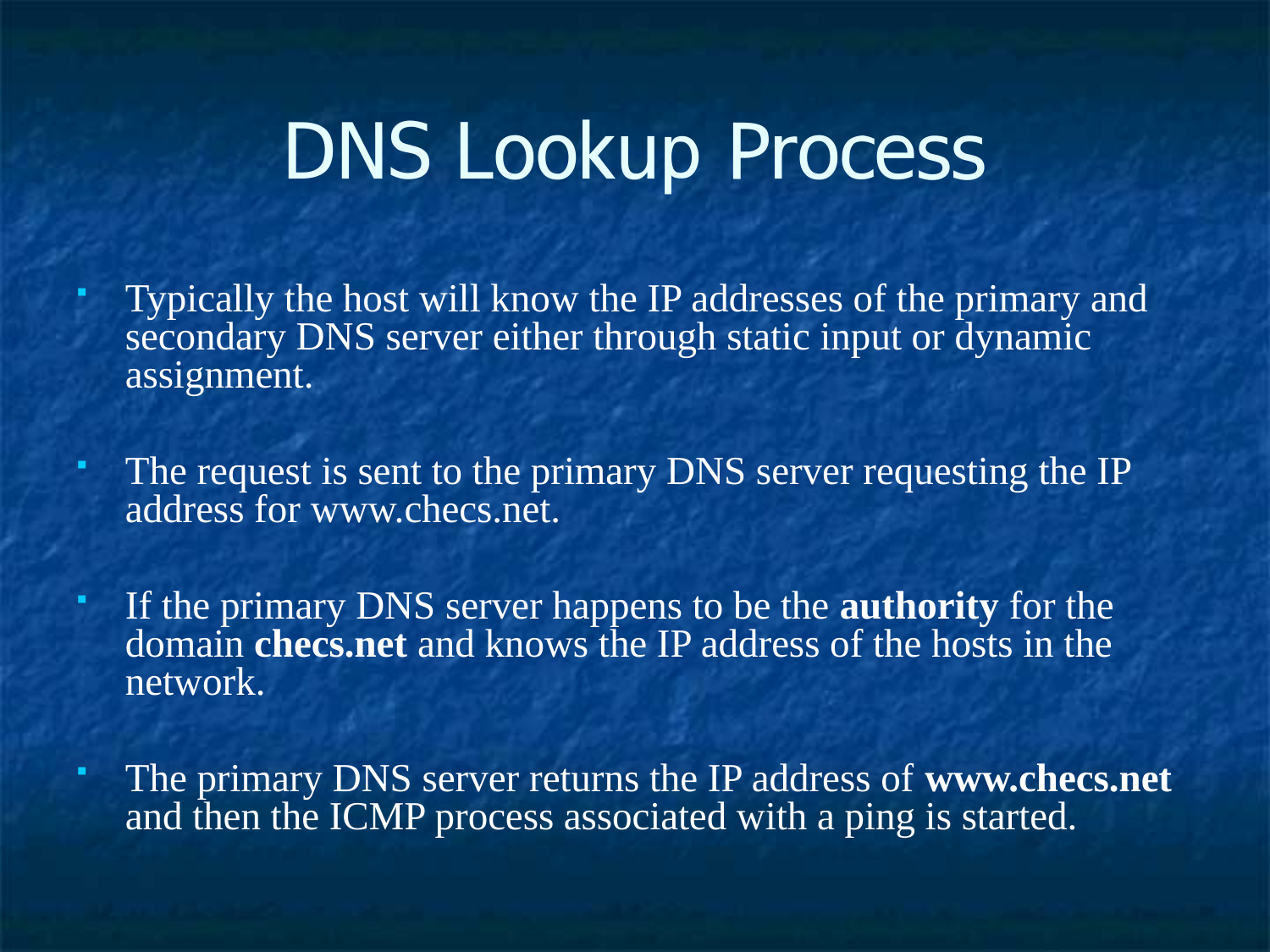

DNS Lookup Process
Typically the host will know the IP addresses of the primary and secondary DNS server either through static input or dynamic assignment.

The request is sent to the primary DNS server requesting the IP address for www.checs.net.

If the primary DNS server happens to be the authority for the domain checs.net and knows the IP address of the hosts in the network.

The primary DNS server returns the IP address of www.checs.net and then the ICMP process associated with a ping is started.